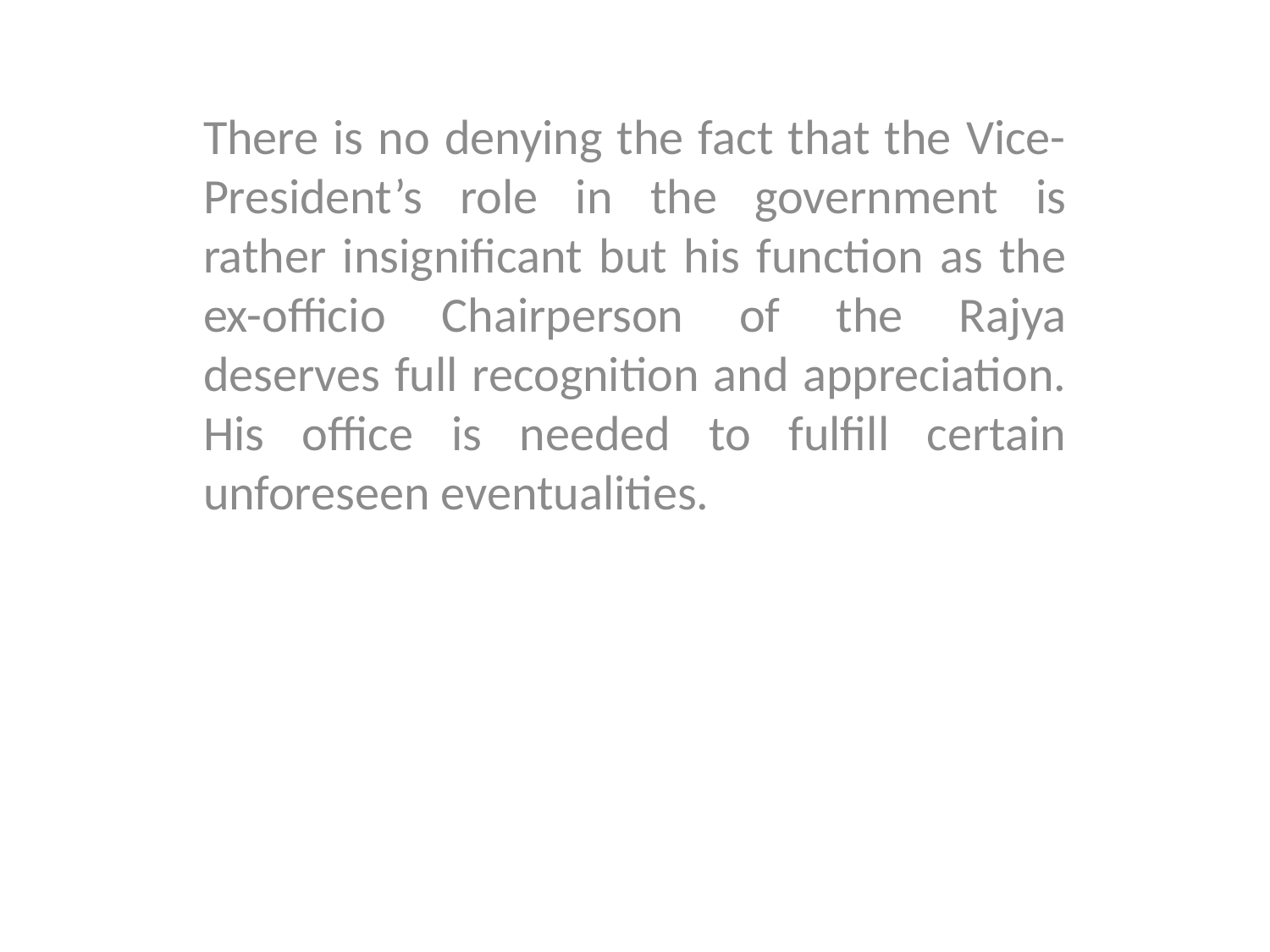

There is no denying the fact that the Vice-President’s role in the government is rather insignificant but his function as the ex-officio Chairperson of the Rajya deserves full recognition and appreciation. His office is needed to fulfill certain unforeseen eventualities.